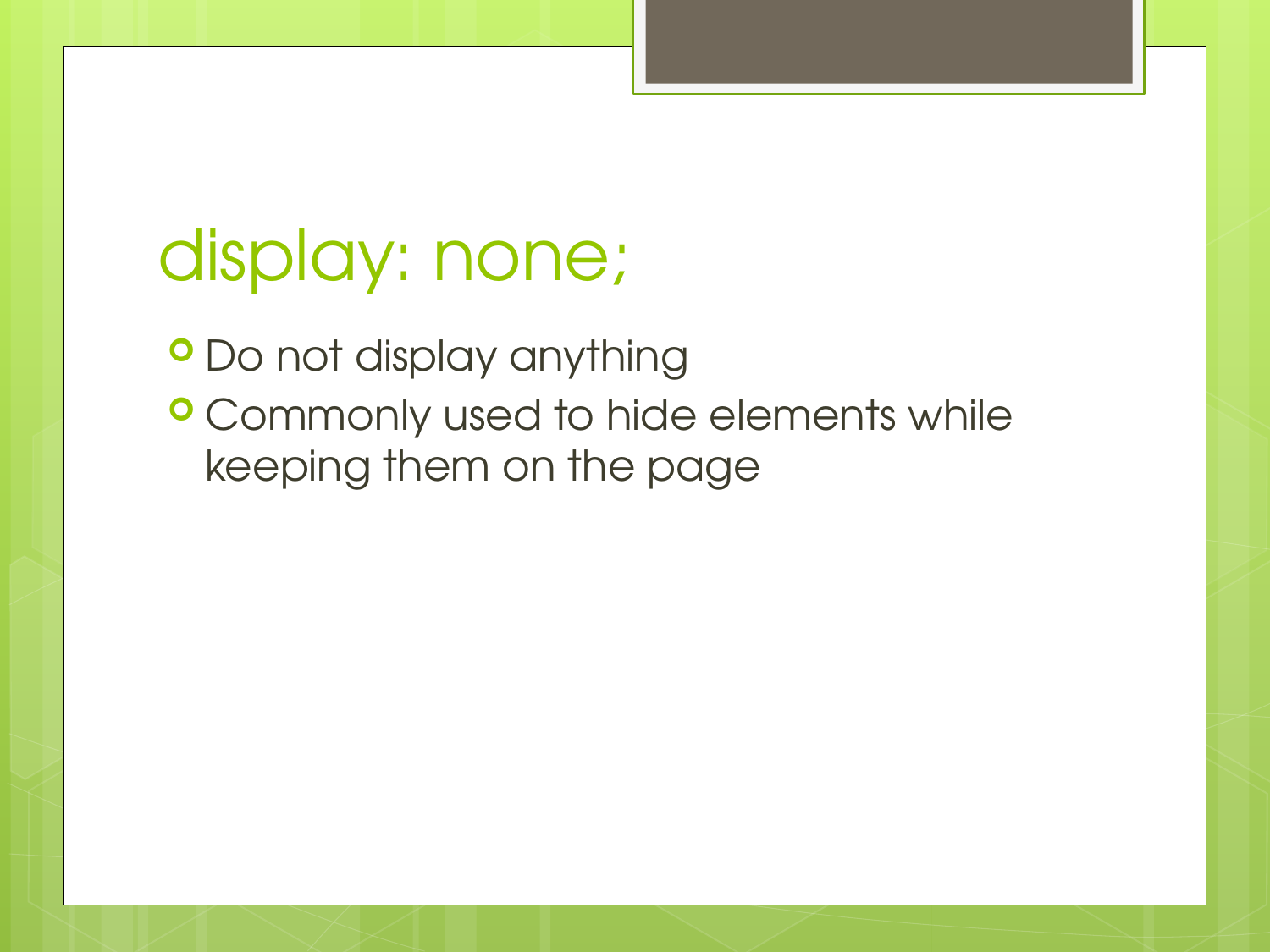

# display: none;
Do not display anything
Commonly used to hide elements while keeping them on the page